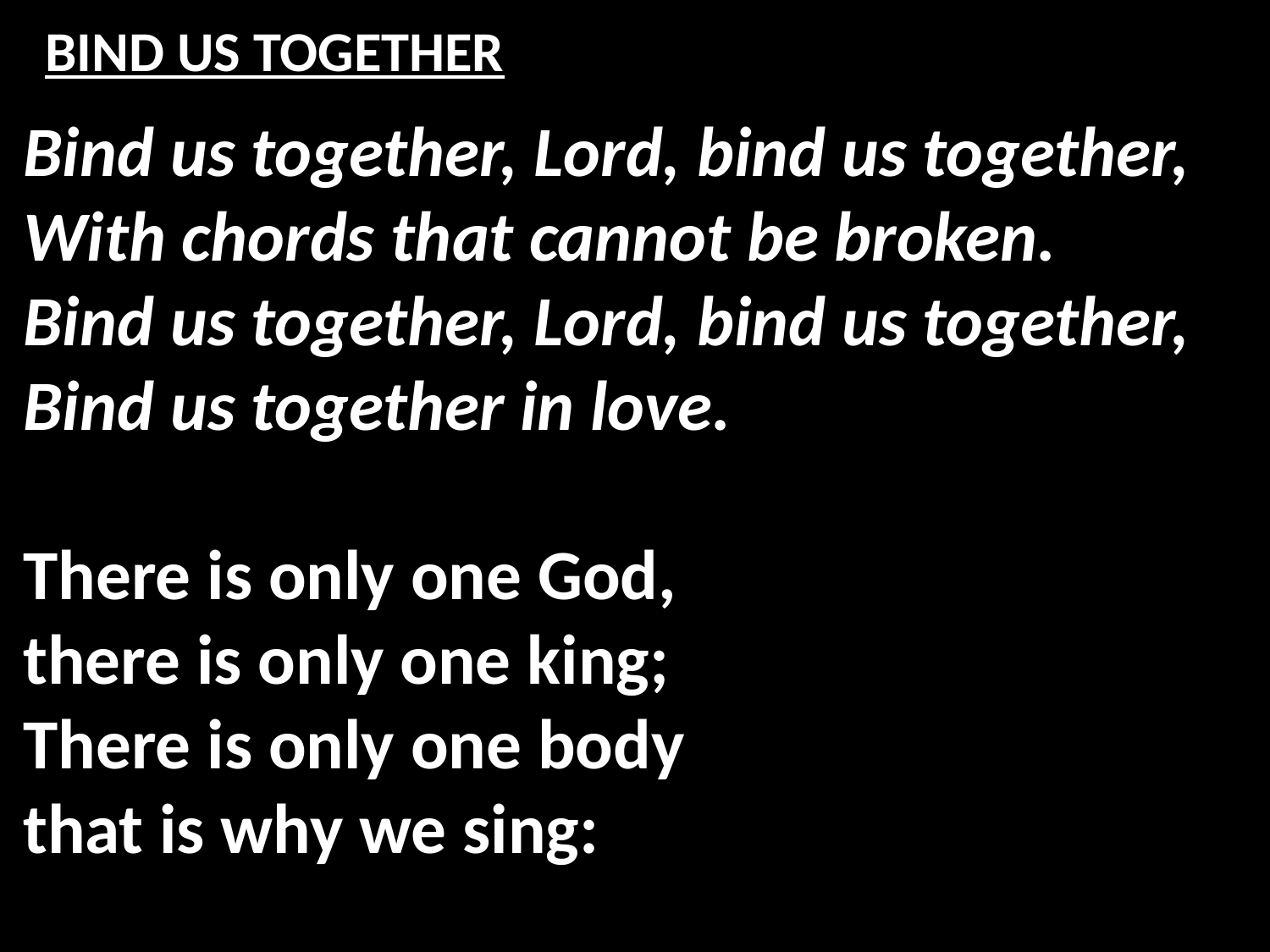

# BIND US TOGETHER
Bind us together, Lord, bind us together,
With chords that cannot be broken.
Bind us together, Lord, bind us together,
Bind us together in love.

There is only one God,
there is only one king;
There is only one body
that is why we sing: